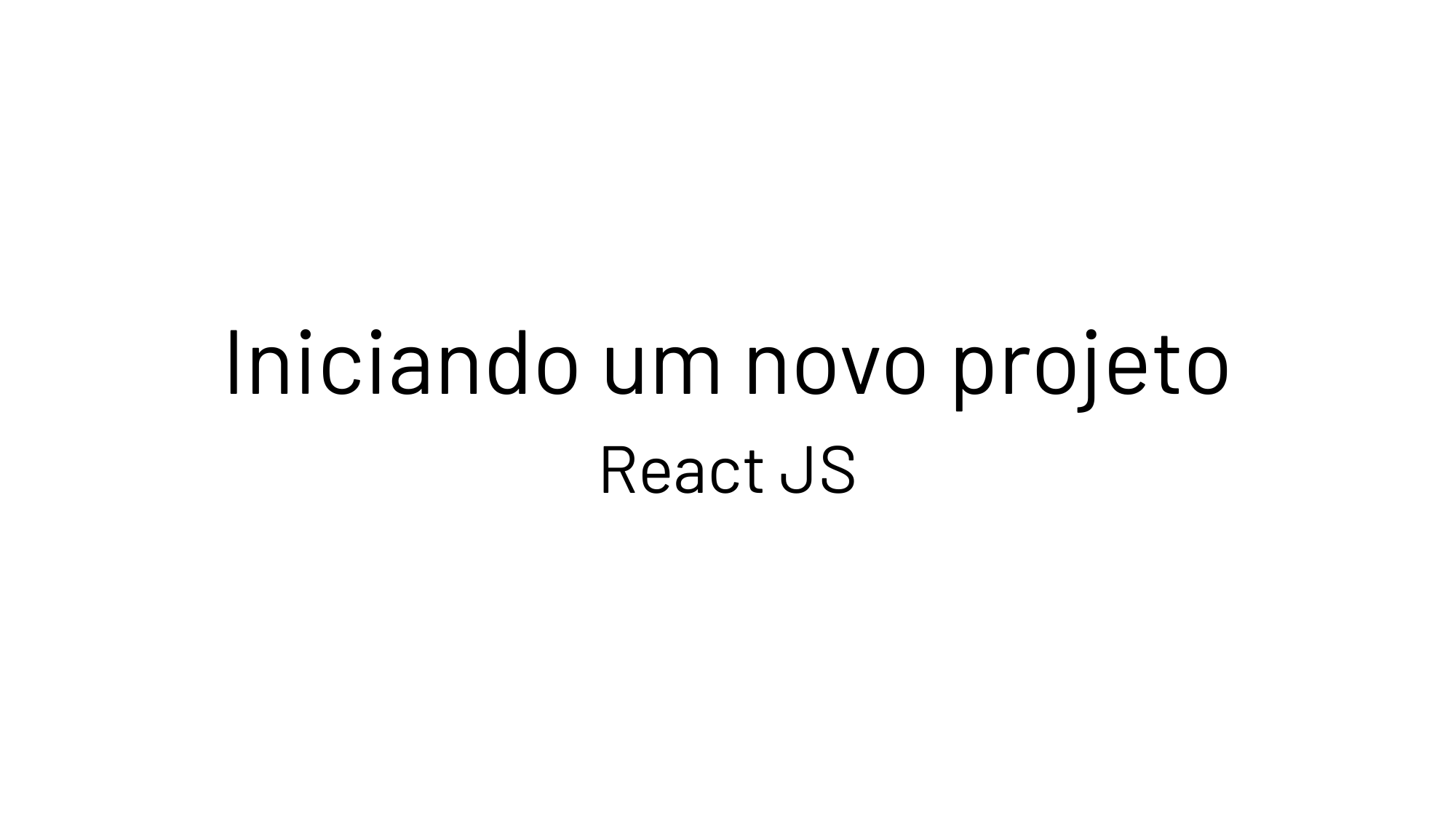

# Iniciando um novo projeto
React JS